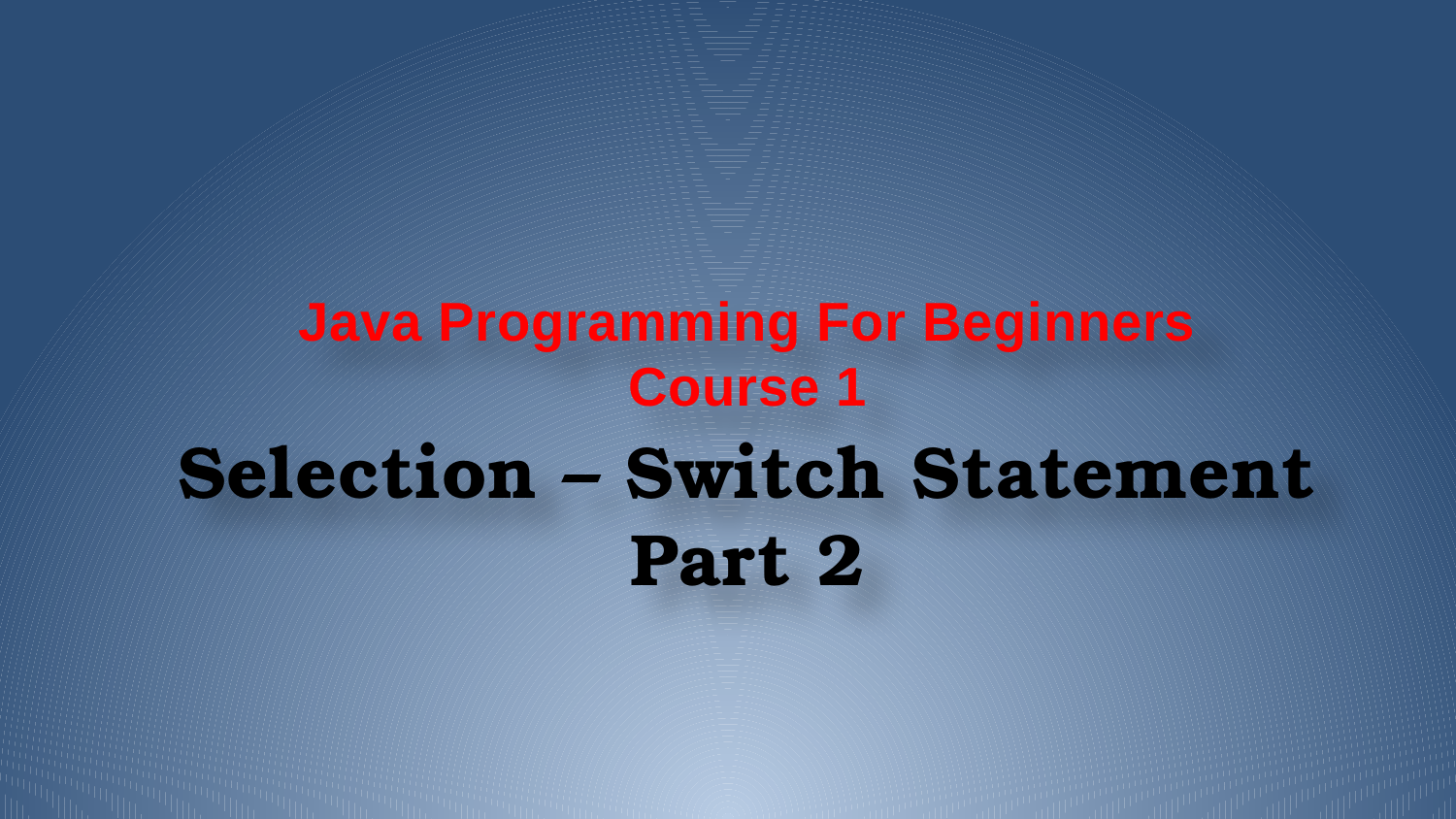

# Java Programming For Beginners Course 1
Selection – Switch Statement
Part 2